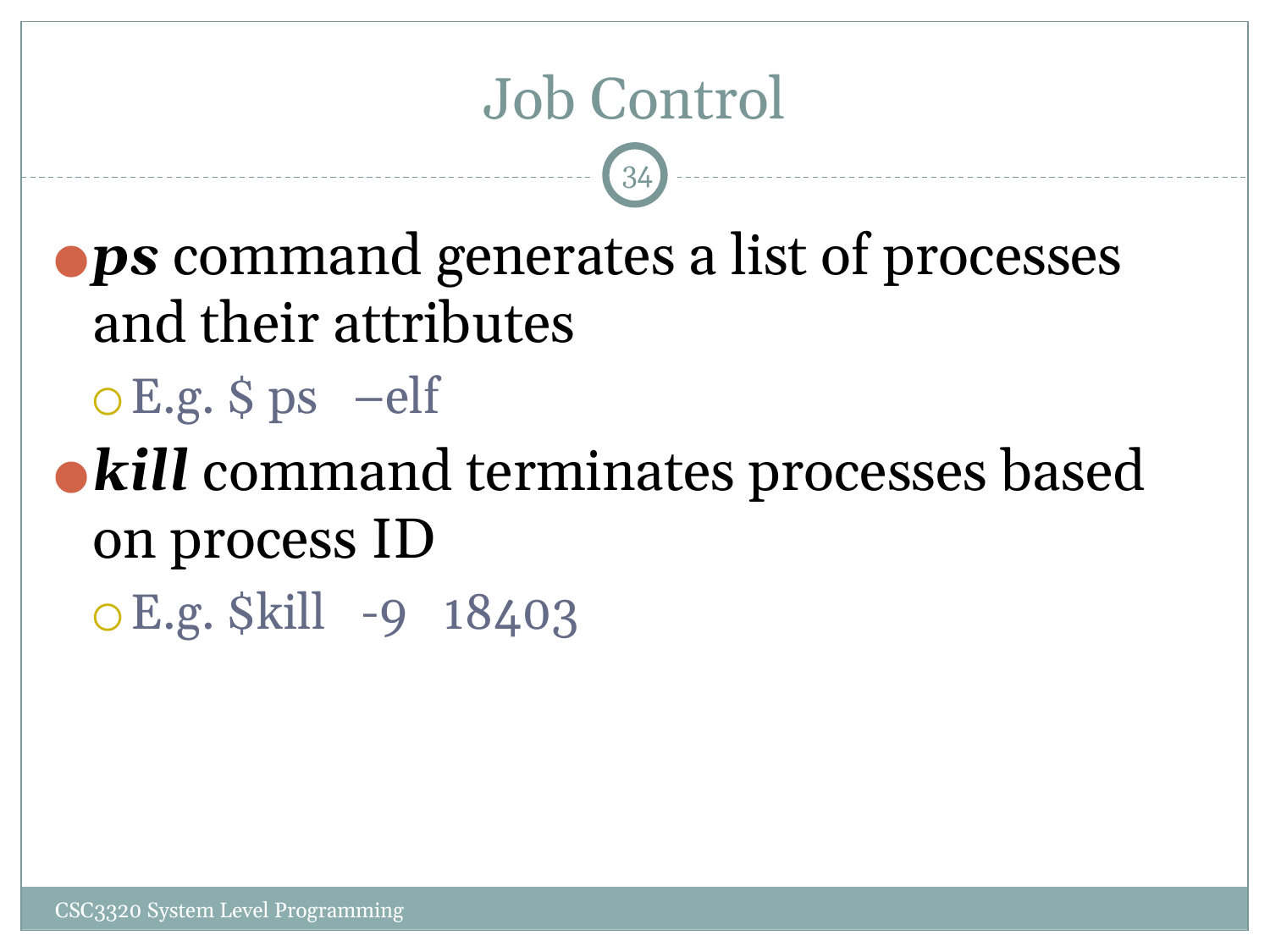

# Job Control
34
ps command generates a list of processes and their attributes
E.g. $ ps   –elf
kill command terminates processes based on process ID
E.g. $kill   -9   18403
CSC3320 System Level Programming